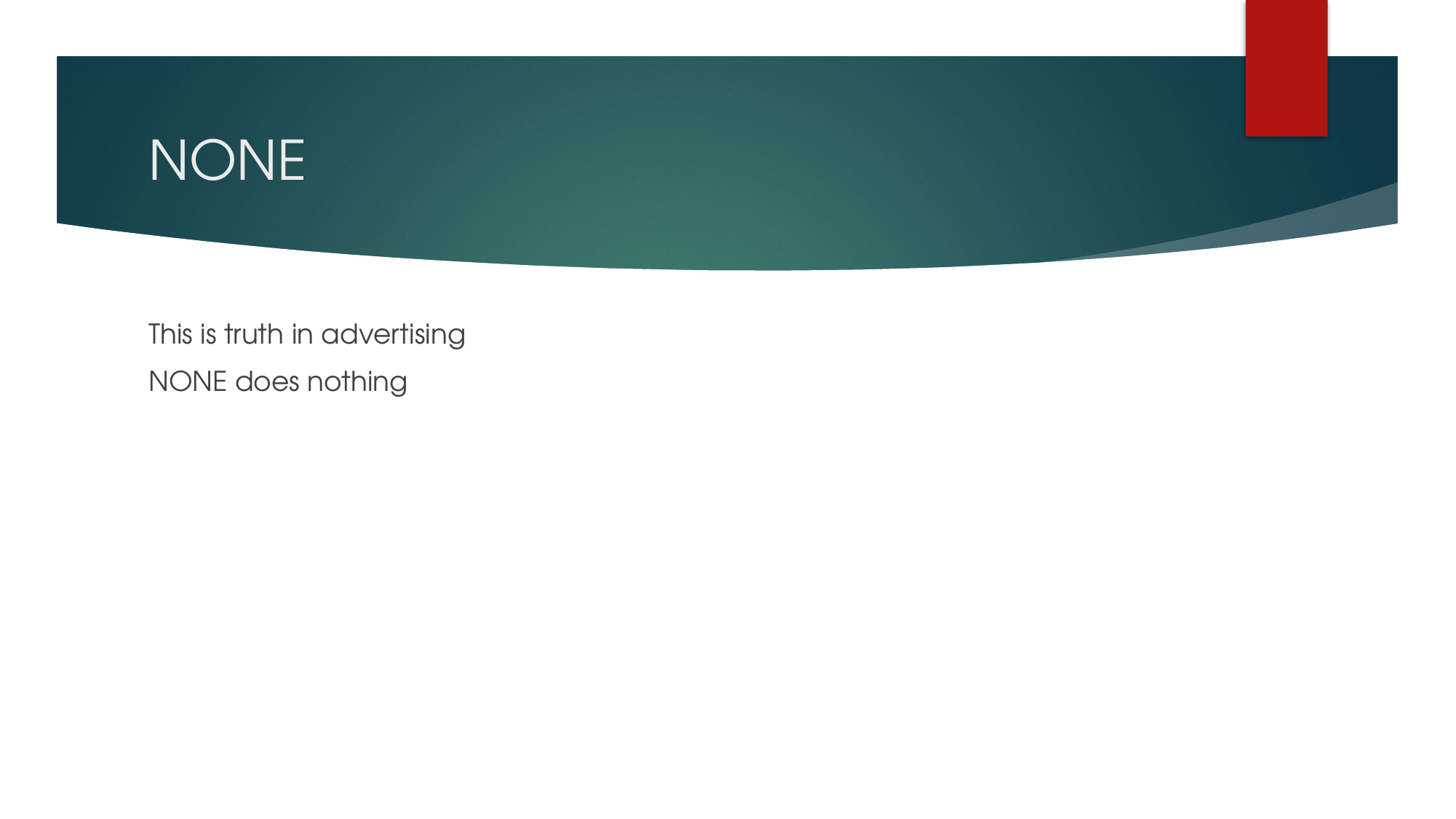

# NONE
This is truth in advertising
NONE does nothing